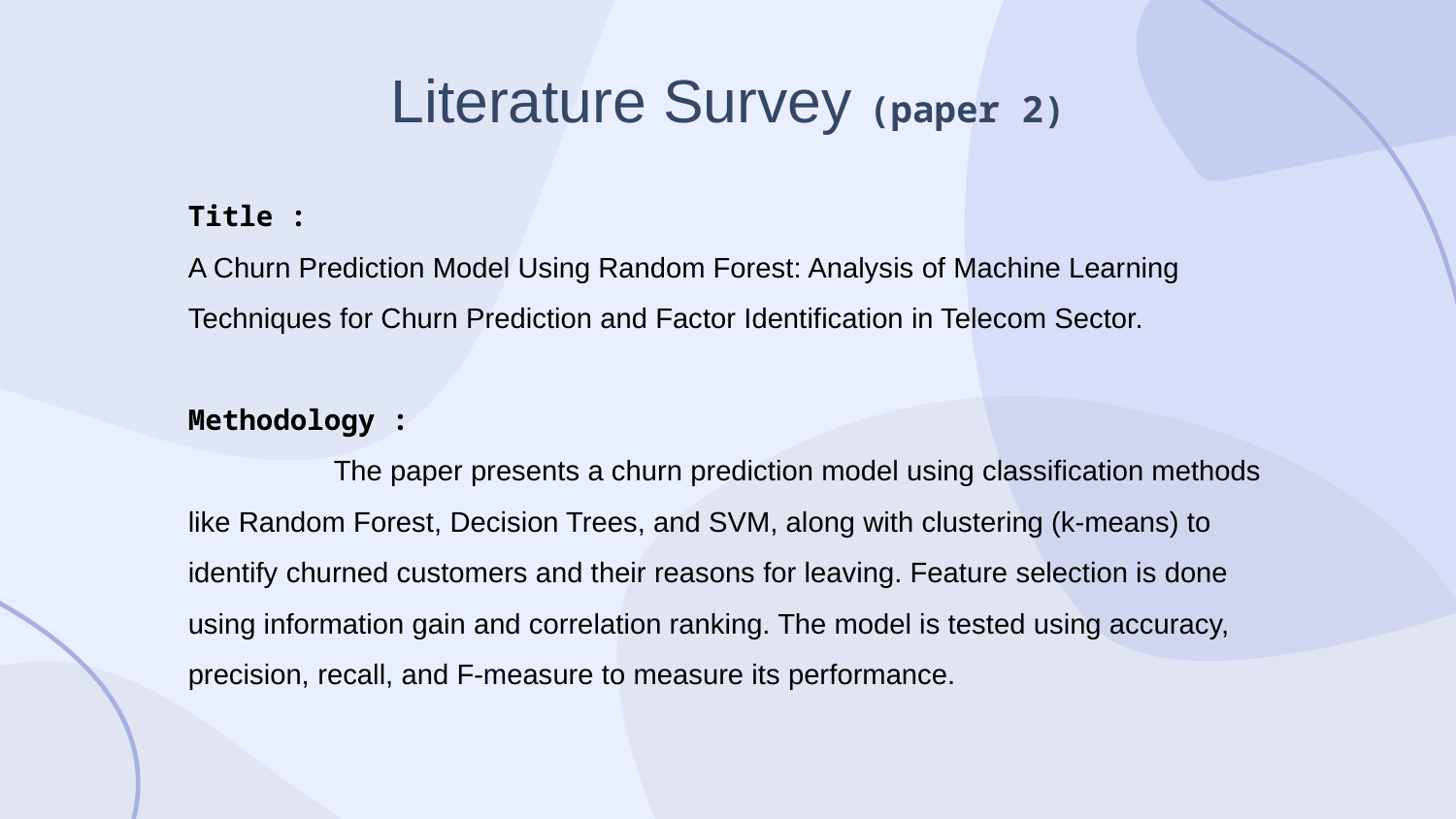

# Literature Survey (paper 2)
Title :
A Churn Prediction Model Using Random Forest: Analysis of Machine Learning Techniques for Churn Prediction and Factor Identification in Telecom Sector.
Methodology :
	The paper presents a churn prediction model using classification methods like Random Forest, Decision Trees, and SVM, along with clustering (k-means) to identify churned customers and their reasons for leaving. Feature selection is done using information gain and correlation ranking. The model is tested using accuracy, precision, recall, and F-measure to measure its performance.